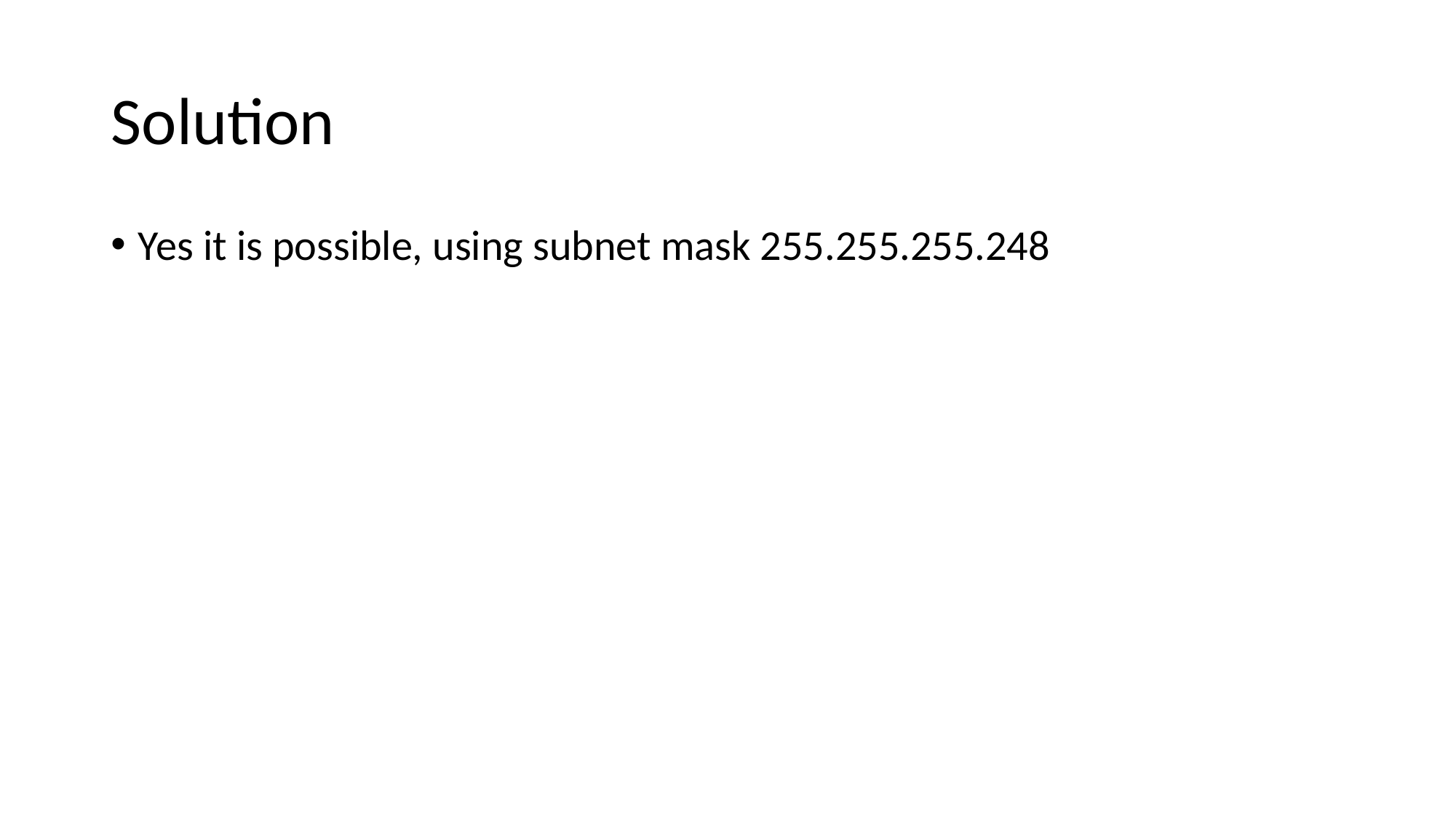

# Solution
Yes it is possible, using subnet mask 255.255.255.248